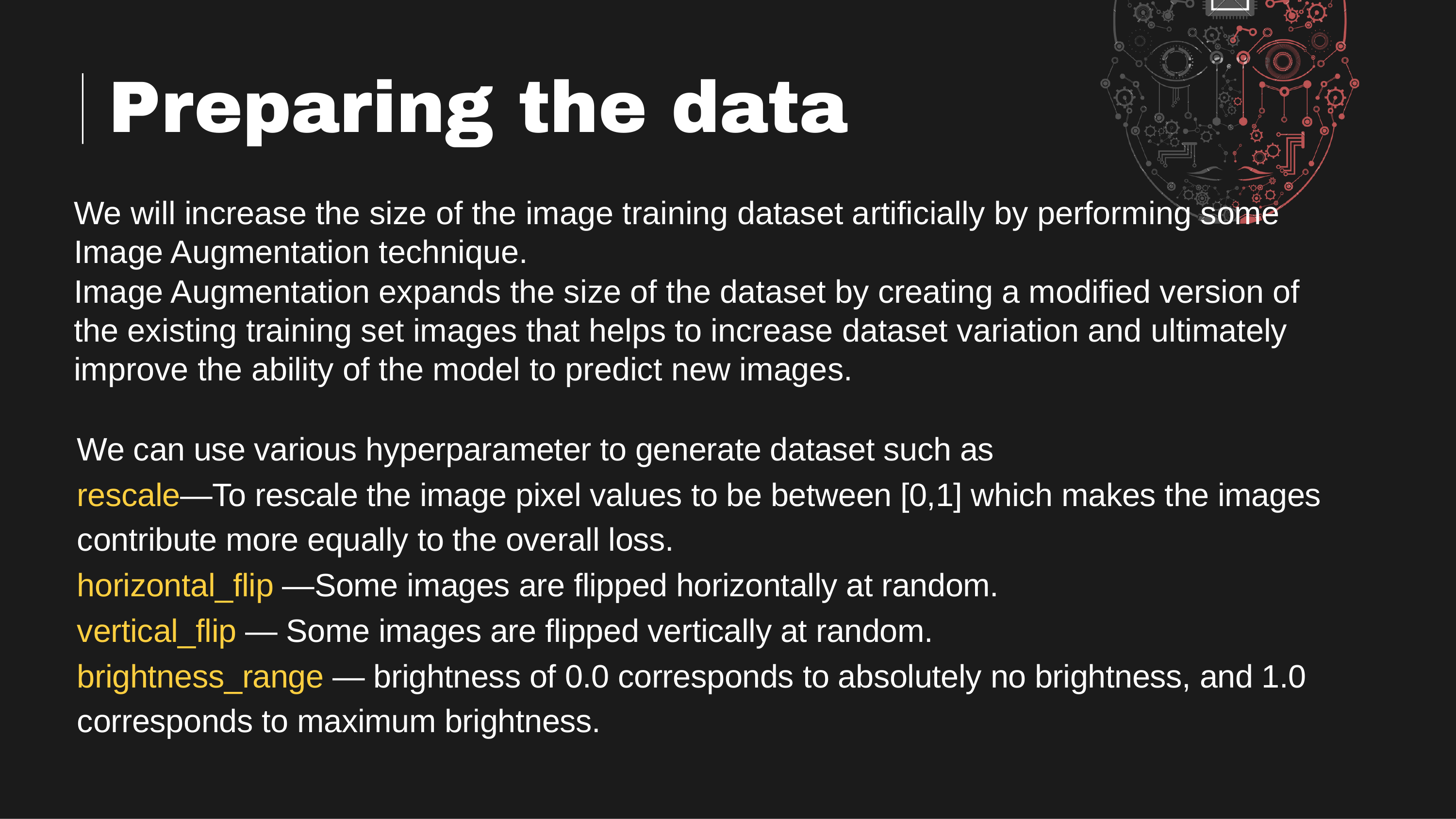

# Preparing the data

We will increase the size of the image training dataset artificially by performing some Image Augmentation technique.
Image Augmentation expands the size of the dataset by creating a modified version of the existing training set images that helps to increase dataset variation and ultimately improve the ability of the model to predict new images.
We can use various hyperparameter to generate dataset such as
rescale—To rescale the image pixel values to be between [0,1] which makes the images contribute more equally to the overall loss.
horizontal_flip —Some images are flipped horizontally at random.
vertical_flip — Some images are flipped vertically at random.
brightness_range — brightness of 0.0 corresponds to absolutely no brightness, and 1.0 corresponds to maximum brightness.